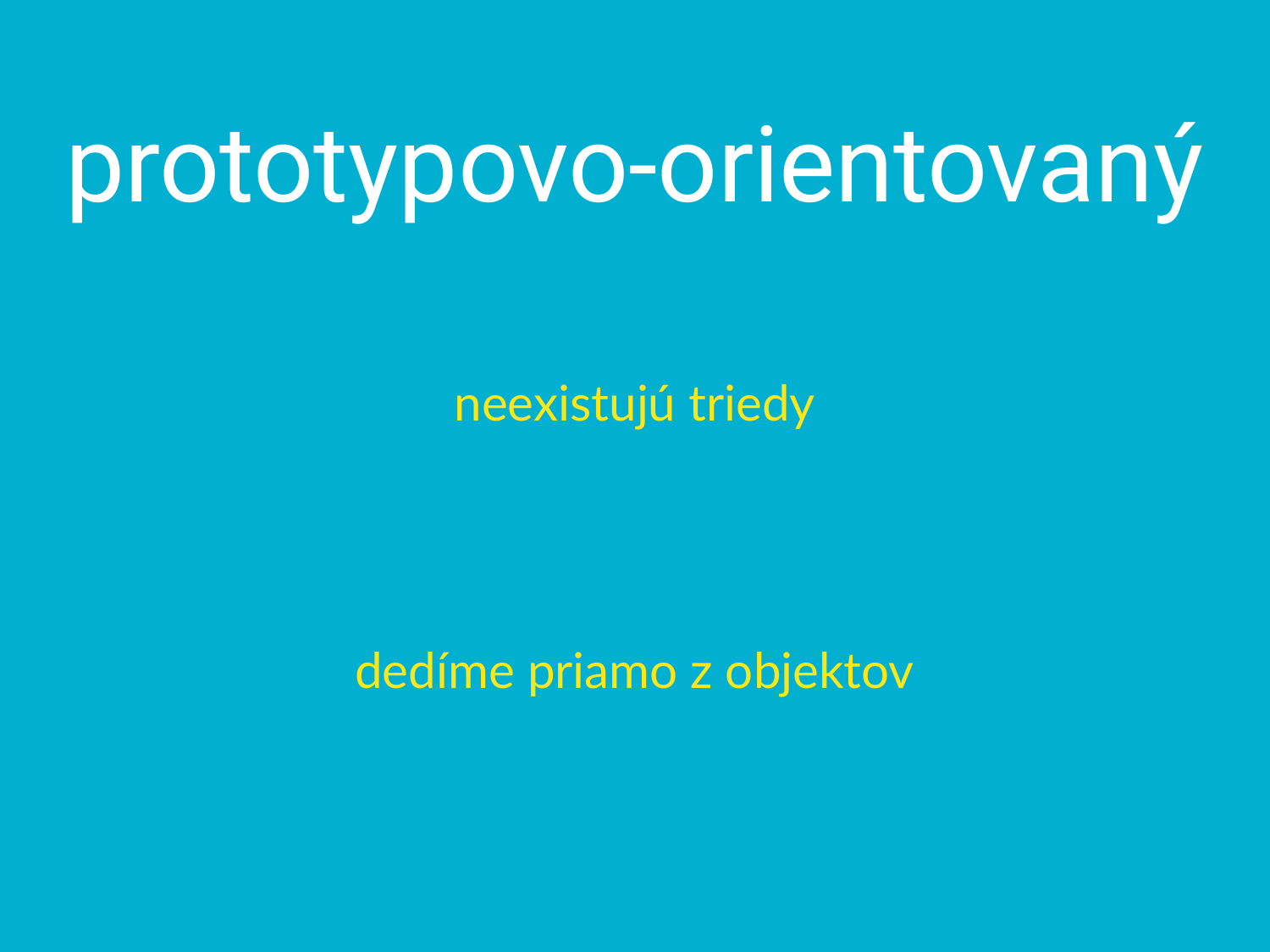

prototypovo-orientovaný
neexistujú triedy
dedíme priamo z objektov